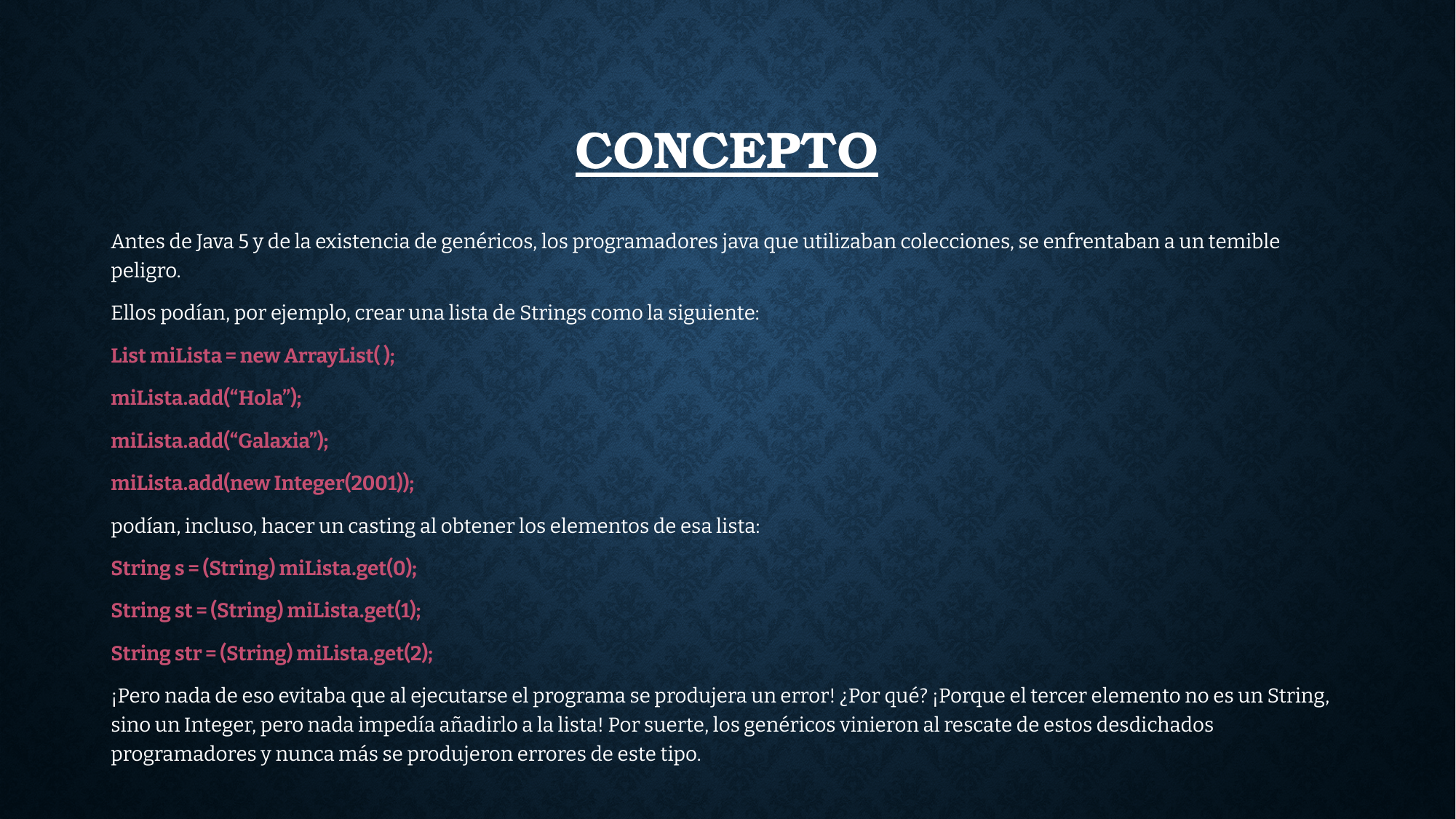

# concepto
Antes de Java 5 y de la existencia de genéricos, los programadores java que utilizaban colecciones, se enfrentaban a un temible peligro.
Ellos podían, por ejemplo, crear una lista de Strings como la siguiente:
List miLista = new ArrayList( );
miLista.add(“Hola”);
miLista.add(“Galaxia”);
miLista.add(new Integer(2001));
podían, incluso, hacer un casting al obtener los elementos de esa lista:
String s = (String) miLista.get(0);
String st = (String) miLista.get(1);
String str = (String) miLista.get(2);
¡Pero nada de eso evitaba que al ejecutarse el programa se produjera un error! ¿Por qué? ¡Porque el tercer elemento no es un String, sino un Integer, pero nada impedía añadirlo a la lista! Por suerte, los genéricos vinieron al rescate de estos desdichados programadores y nunca más se produjeron errores de este tipo.